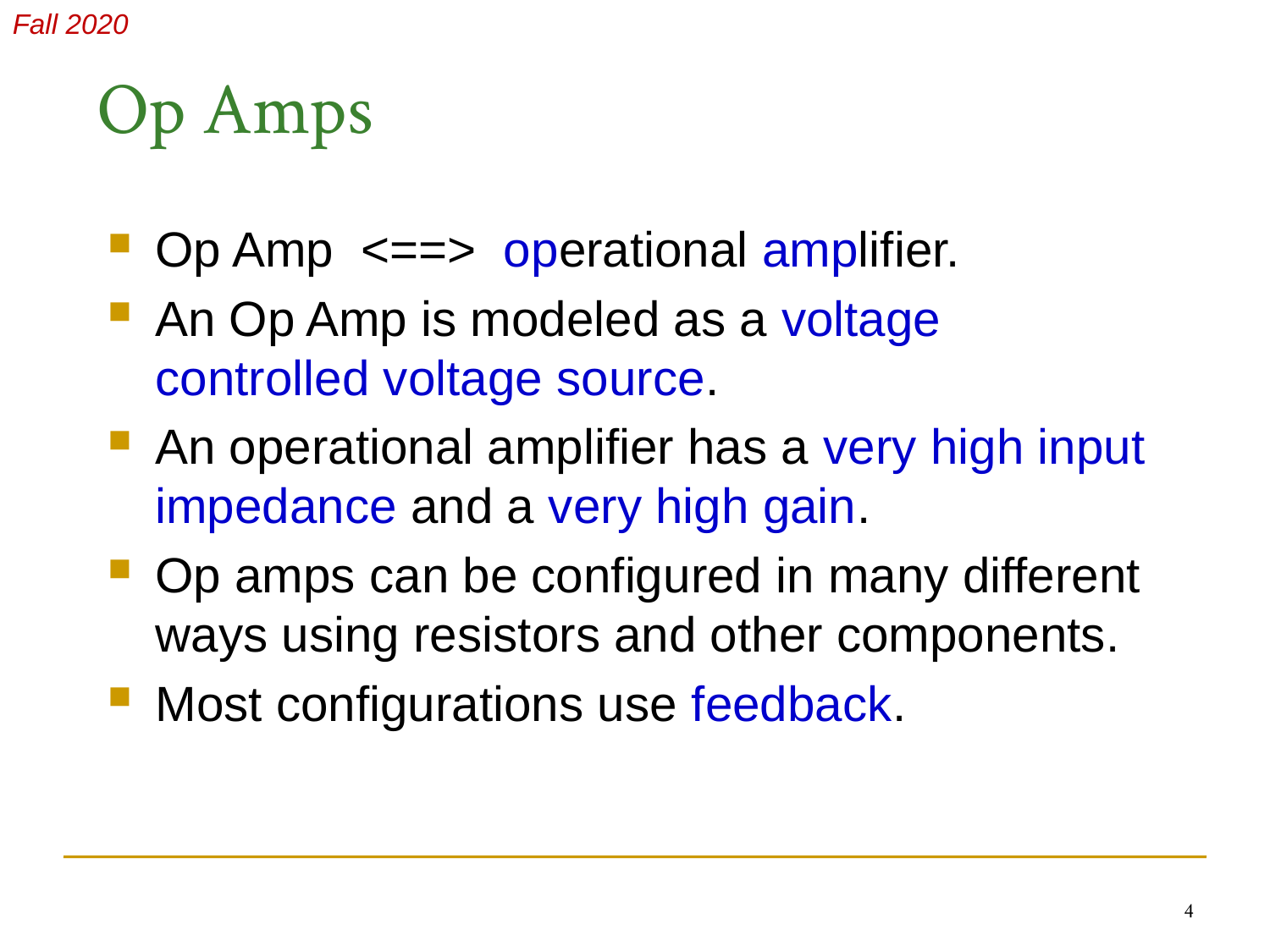

Op Amps
Op Amp  <==>  operational amplifier.
An Op Amp is modeled as a voltage controlled voltage source.
An operational amplifier has a very high input impedance and a very high gain.
Op amps can be configured in many different ways using resistors and other components.
Most configurations use feedback.

4